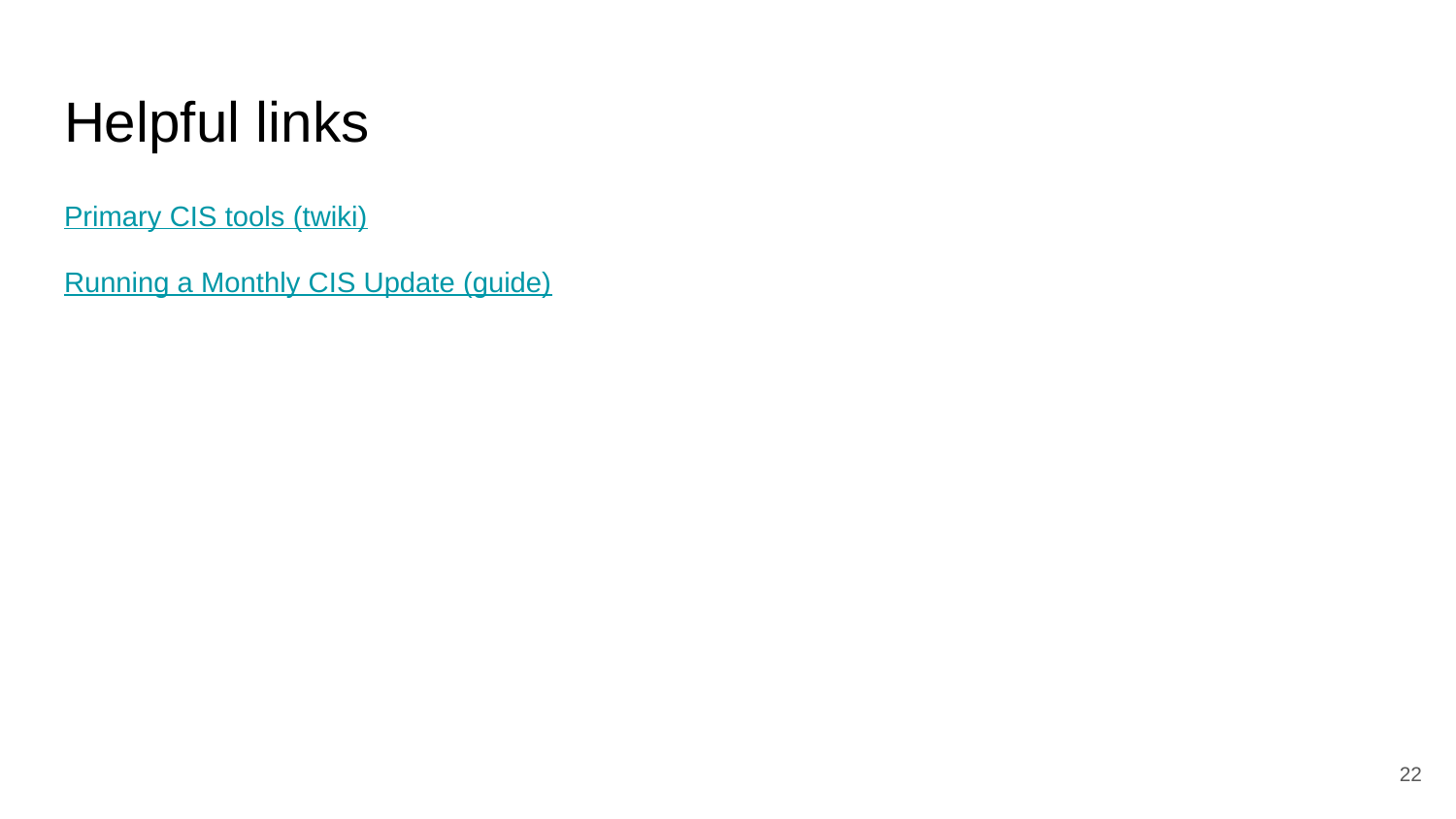

# Helpful links
Primary CIS tools (twiki)
Running a Monthly CIS Update (guide)
22